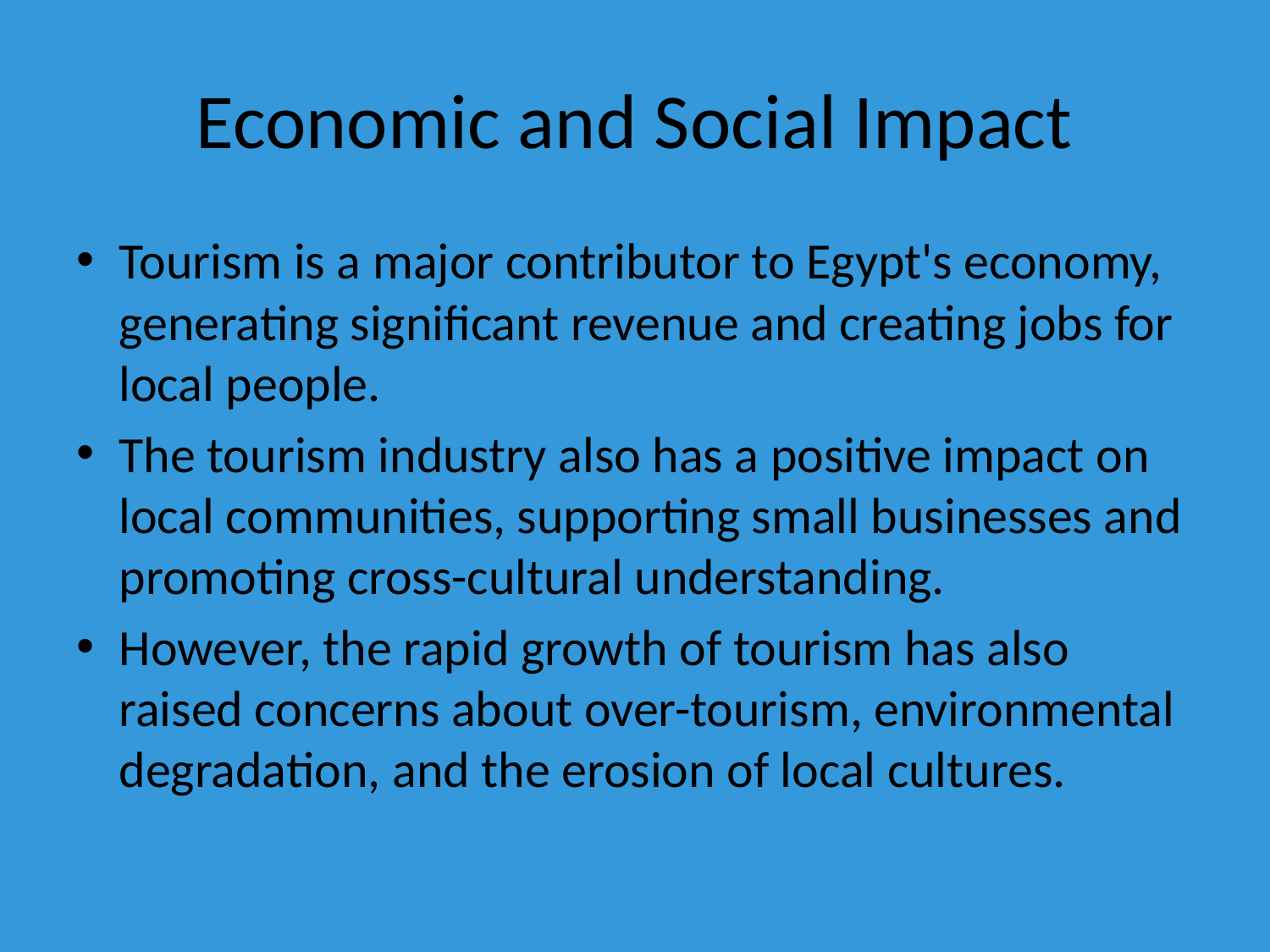

# Economic and Social Impact
Tourism is a major contributor to Egypt's economy, generating significant revenue and creating jobs for local people.
The tourism industry also has a positive impact on local communities, supporting small businesses and promoting cross-cultural understanding.
However, the rapid growth of tourism has also raised concerns about over-tourism, environmental degradation, and the erosion of local cultures.